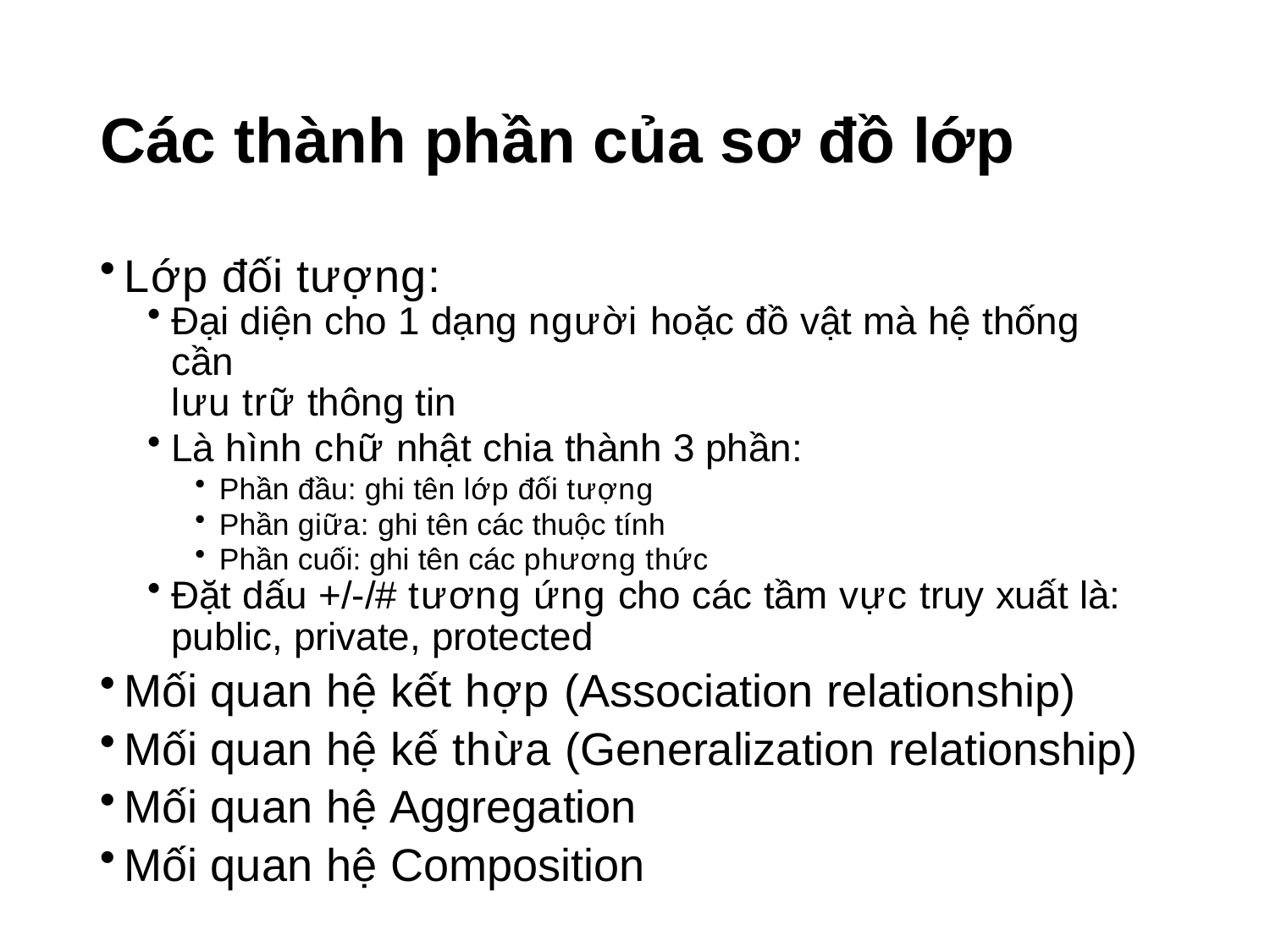

# Các thành phần của sơ đồ lớp
Lớp đối tượng:
Đại diện cho 1 dạng người hoặc đồ vật mà hệ thống cần
lưu trữ thông tin
Là hình chữ nhật chia thành 3 phần:
Phần đầu: ghi tên lớp đối tượng
Phần giữa: ghi tên các thuộc tính
Phần cuối: ghi tên các phương thức
Đặt dấu +/-/# tương ứng cho các tầm vực truy xuất là:
public, private, protected
Mối quan hệ kết hợp (Association relationship)
Mối quan hệ kế thừa (Generalization relationship)
Mối quan hệ Aggregation
Mối quan hệ Composition